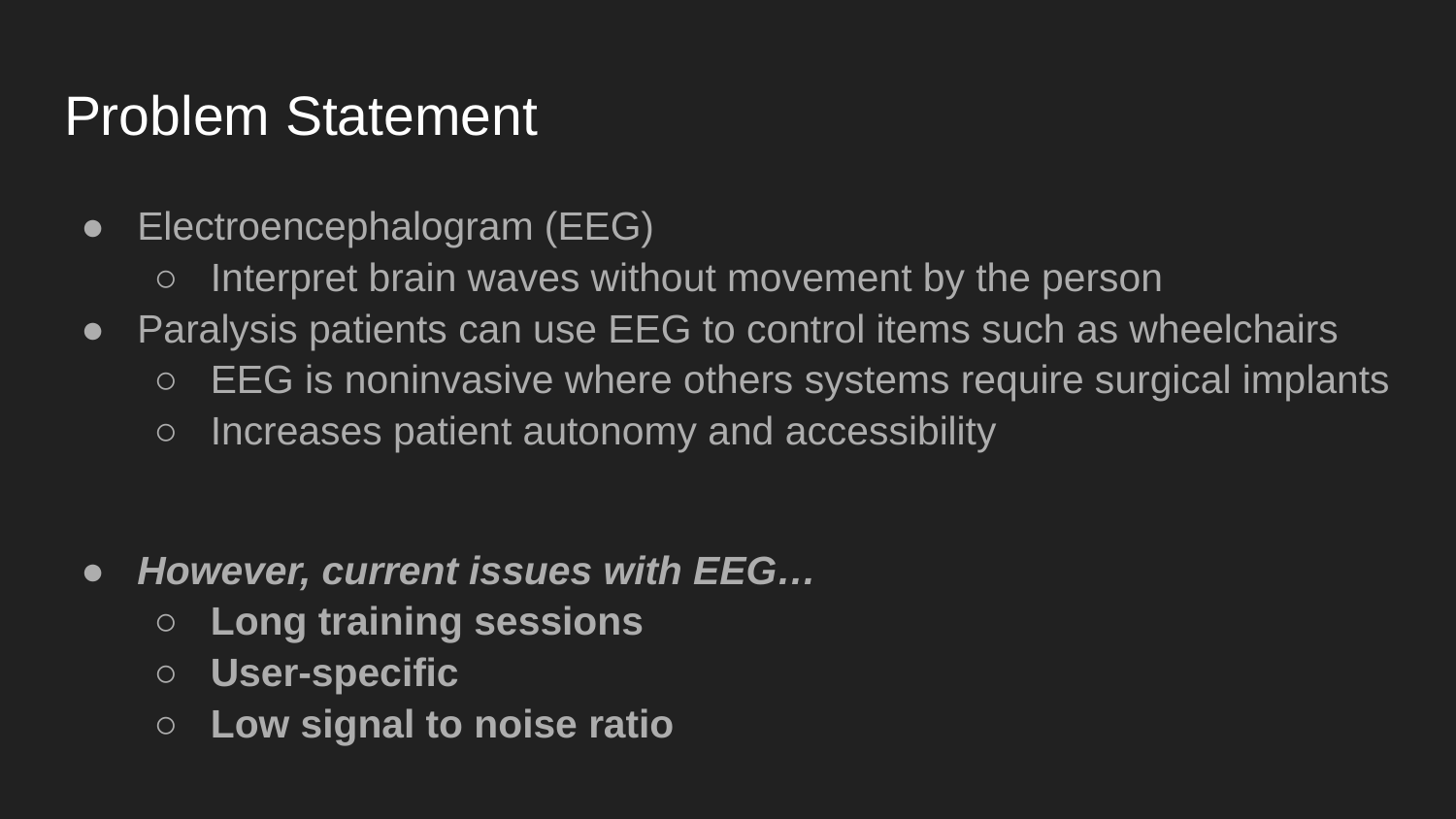

# Problem Statement
Electroencephalogram (EEG)
Interpret brain waves without movement by the person
Paralysis patients can use EEG to control items such as wheelchairs
EEG is noninvasive where others systems require surgical implants
Increases patient autonomy and accessibility

However, current issues with EEG…
Long training sessions
User-specific
Low signal to noise ratio